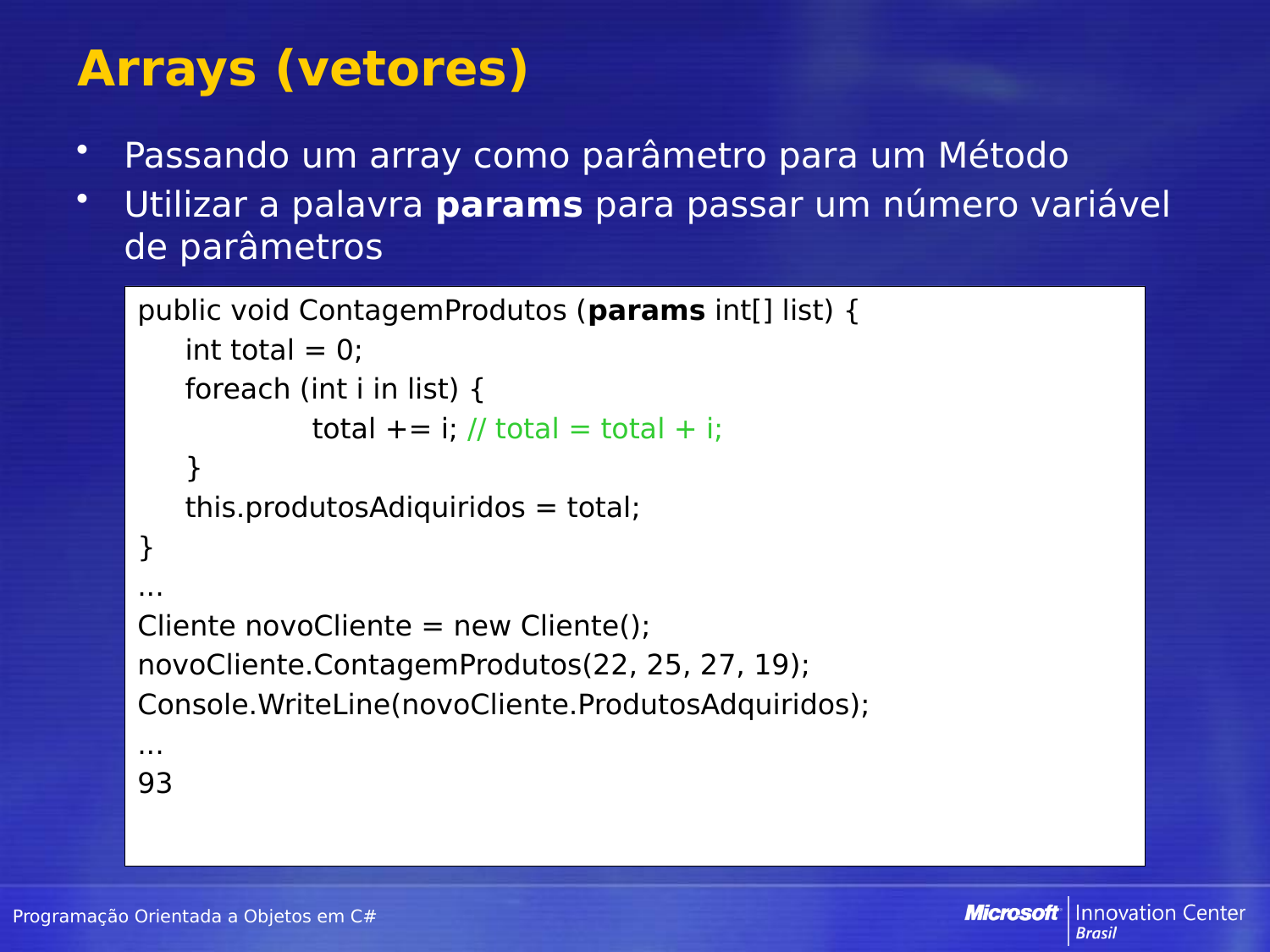

# Arrays (vetores)
Passando um array como parâmetro para um Método
Utilizar a palavra params para passar um número variável de parâmetros
public void ContagemProdutos (params int[] list) {
	int total = 0;
	foreach (int i in list) {
		total += i; // total = total + i;
	}
	this.produtosAdiquiridos = total;
}
...
Cliente novoCliente = new Cliente();
novoCliente.ContagemProdutos(22, 25, 27, 19);
Console.WriteLine(novoCliente.ProdutosAdquiridos);
...
93